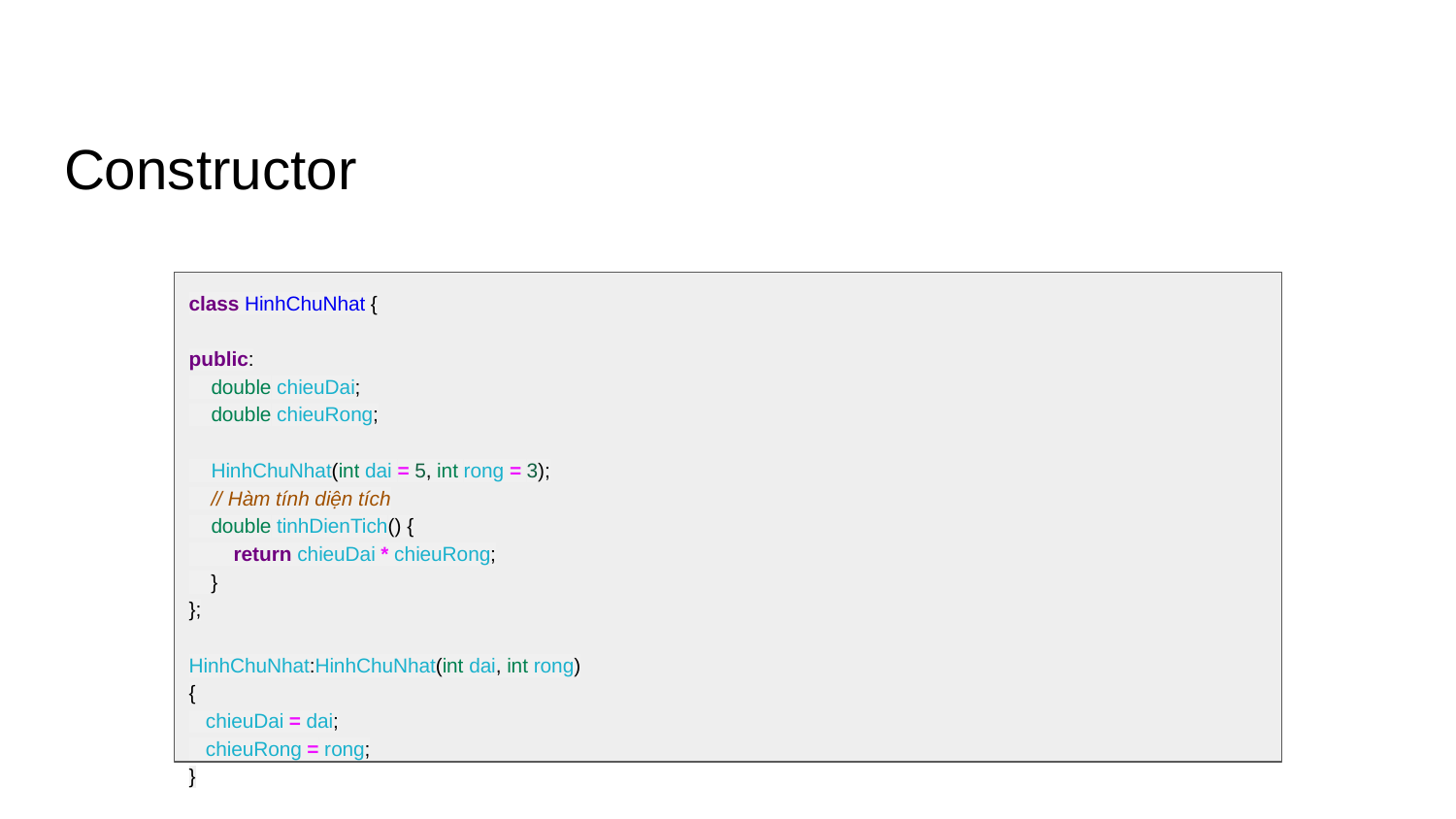

# Constructor
class HinhChuNhat {
public:
    double chieuDai;
    double chieuRong;

    HinhChuNhat(int dai = 5, int rong = 3);
    // Hàm tính diện tích
    double tinhDienTich() {
        return chieuDai * chieuRong;
    }
};

HinhChuNhat:HinhChuNhat(int dai, int rong)
{
   chieuDai = dai;
   chieuRong = rong;
}